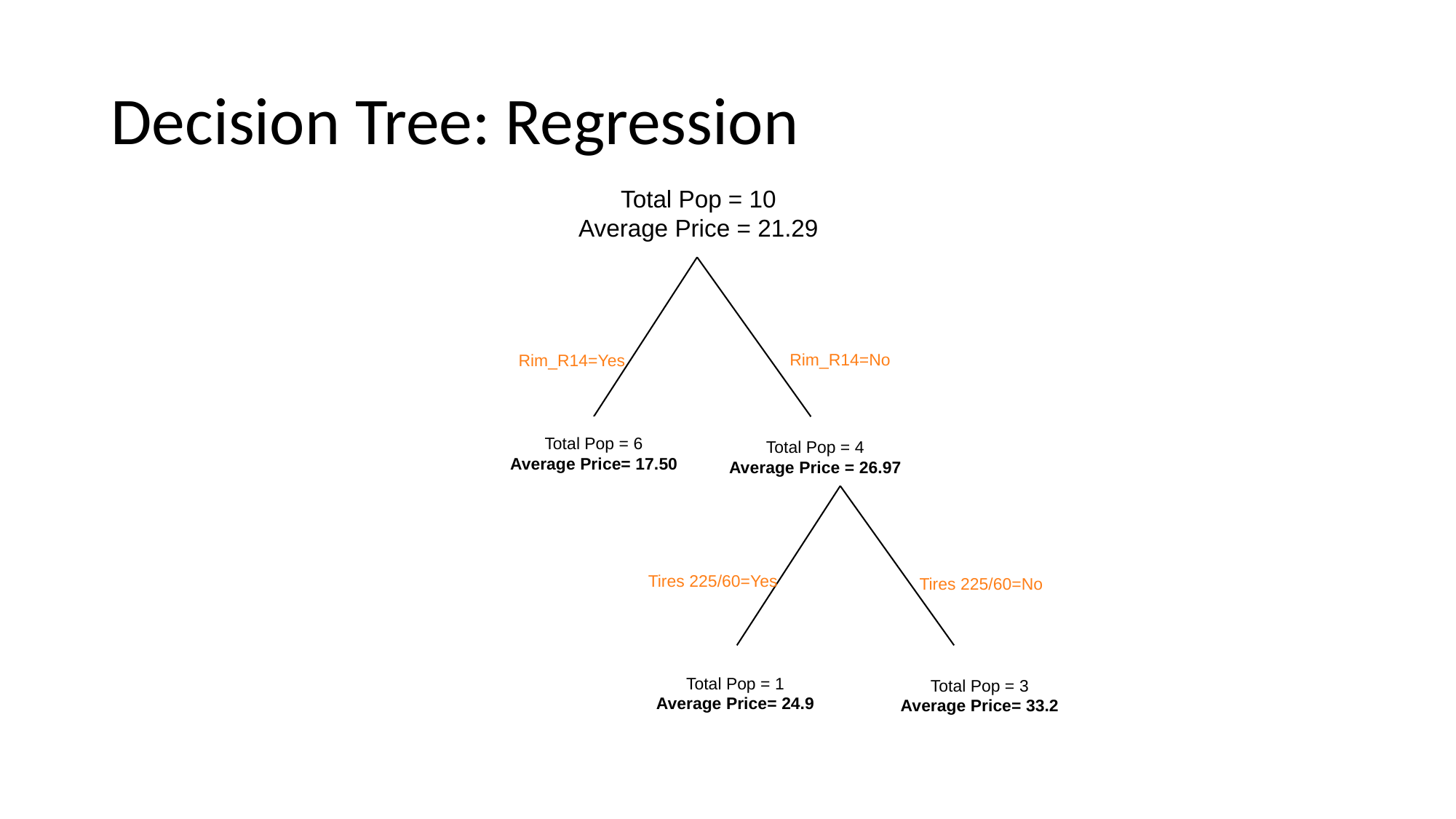

# Decision Tree: Regression
Total Pop = 10
Average Price = 21.29
Rim_R14=No
Rim_R14=Yes
Total Pop = 6
Average Price= 17.50

Total Pop = 4
Average Price = 26.97
Tires 225/60=Yes
Tires 225/60=No
Total Pop = 1
Average Price= 24.9

Total Pop = 3
Average Price= 33.2